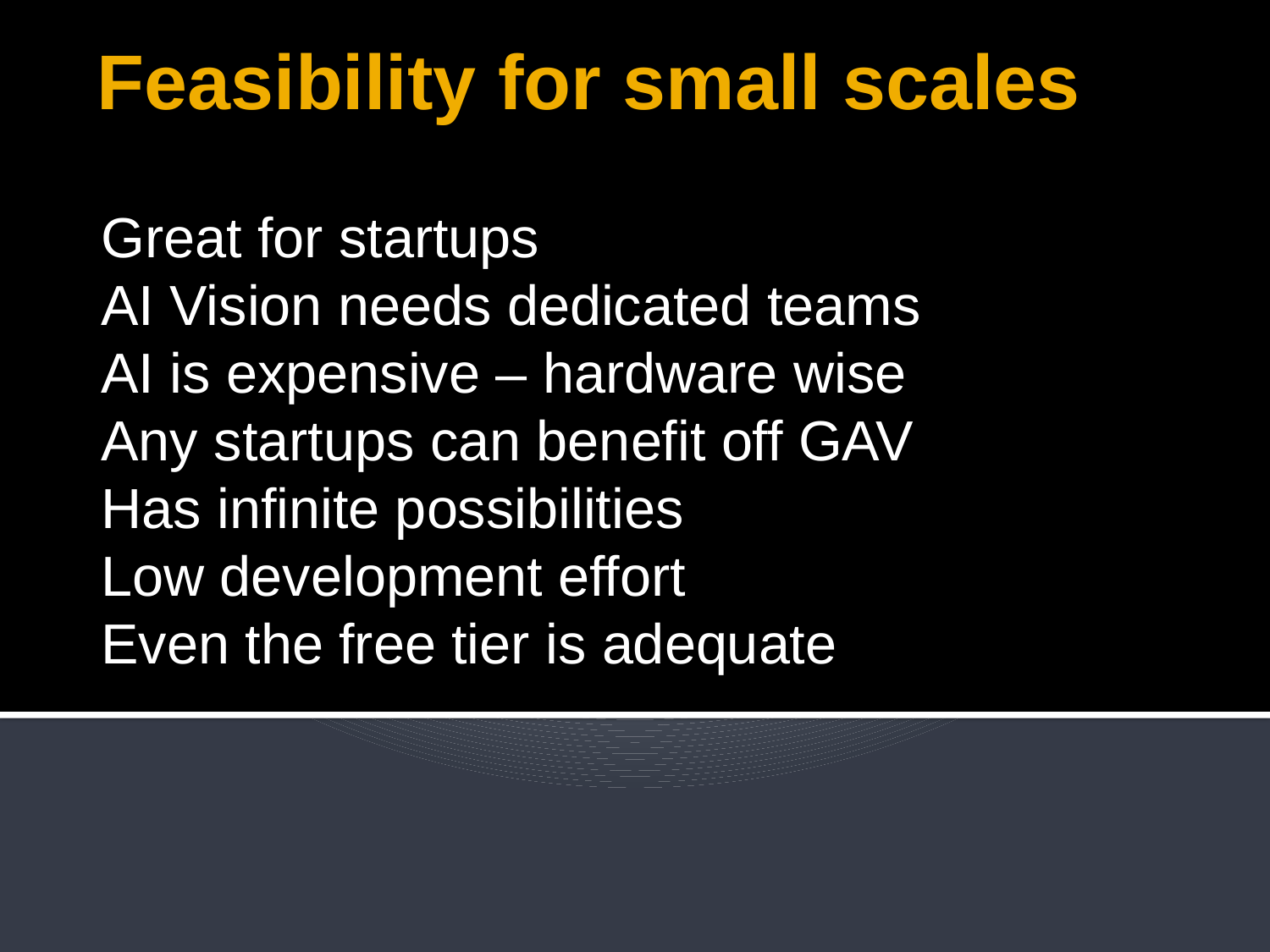

# Feasibility for small scales
Great for startups
AI Vision needs dedicated teams
AI is expensive – hardware wise
Any startups can benefit off GAV
Has infinite possibilities
Low development effort
Even the free tier is adequate